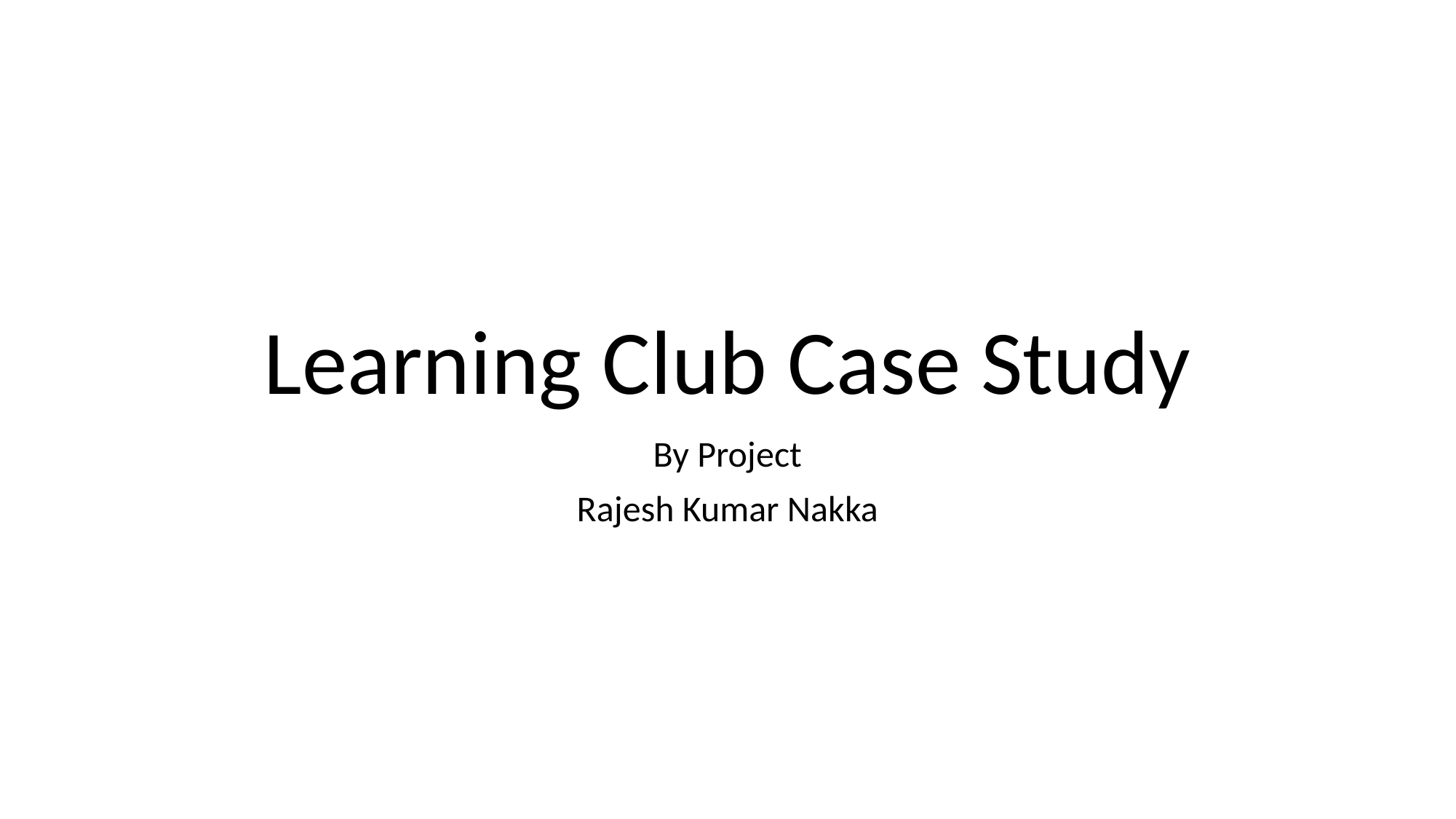

# Learning Club Case Study
By Project
Rajesh Kumar Nakka